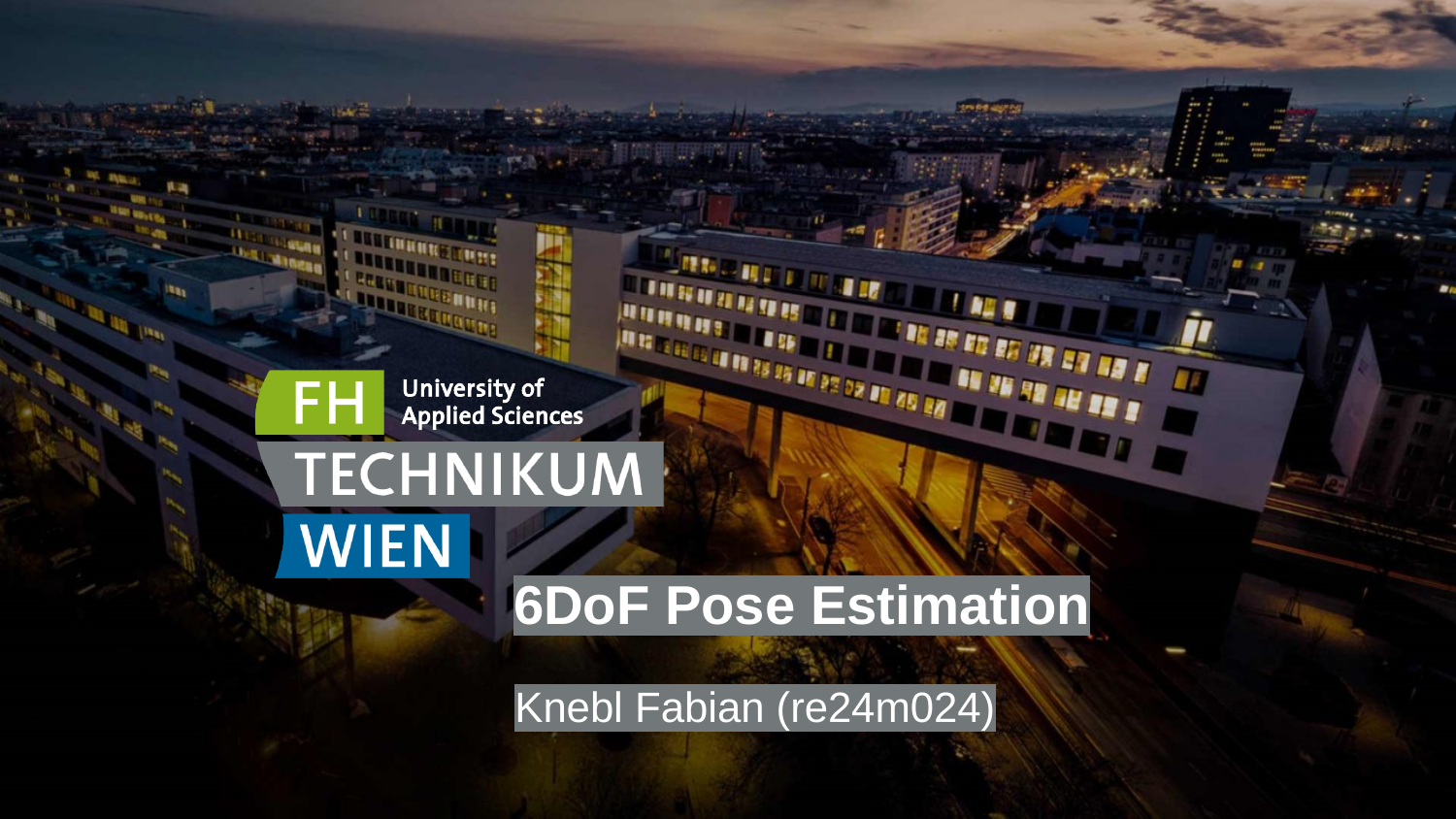

# 6DoF Pose Estimation
Knebl Fabian (re24m024)